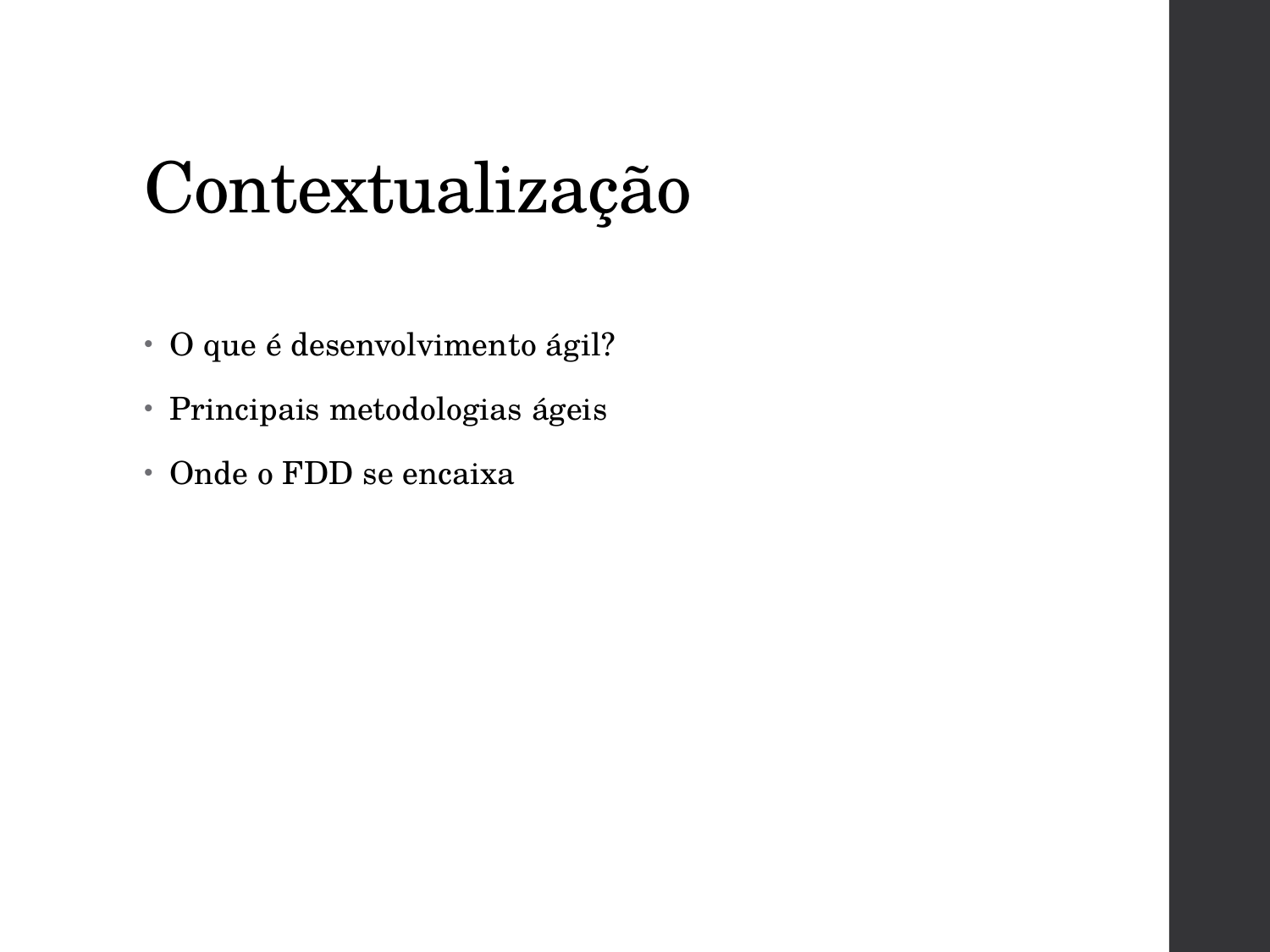

# Contextualização

O que é desenvolvimento ágil?
Principais metodologias ágeis
Onde o FDD se encaixa